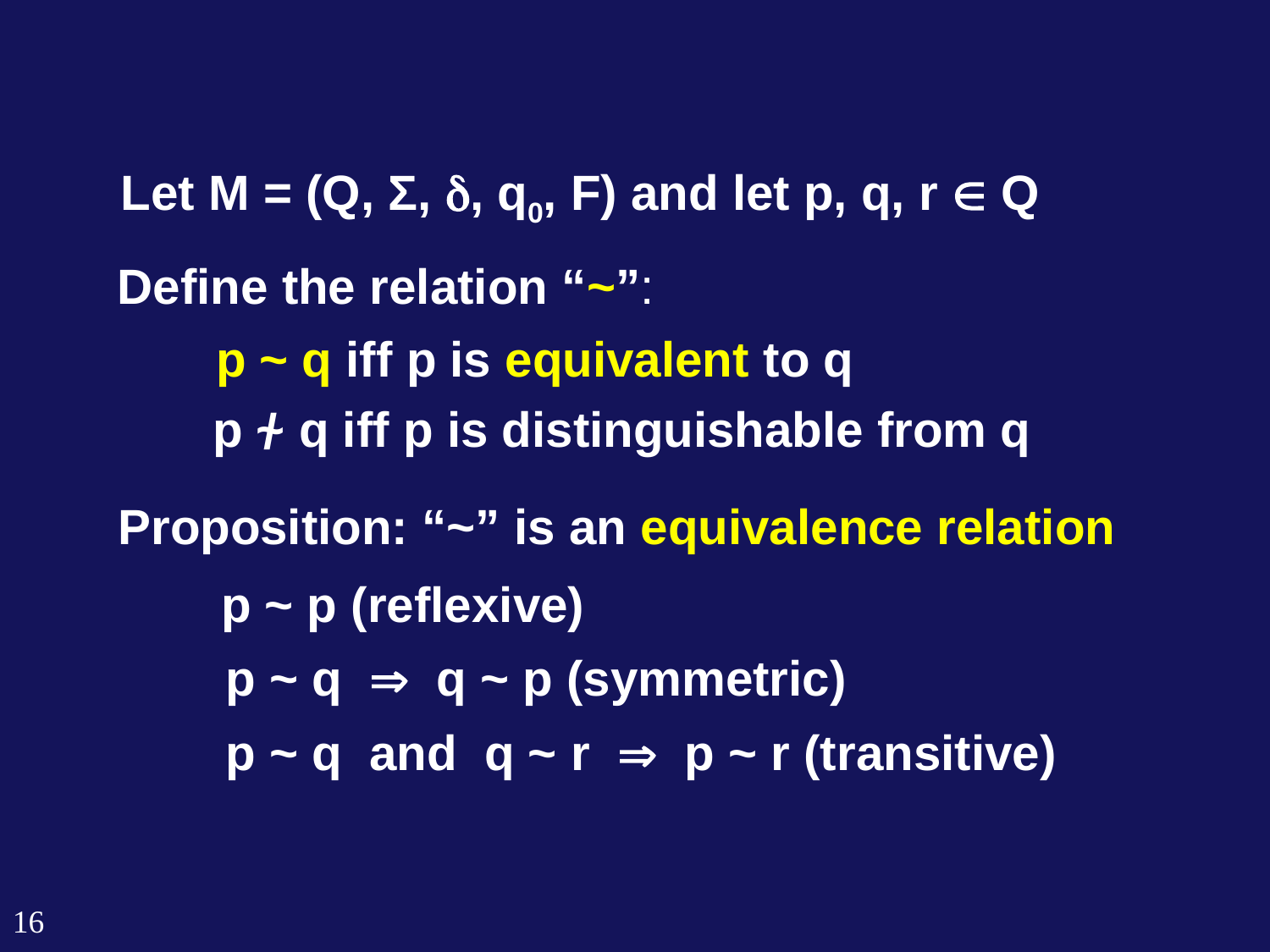

Let M = (Q, Σ, δ, q0, F) and let p, q, r ∈ Q
Define the relation “~”:
p ~ q iff p is equivalent to q
p ~ q iff p is distinguishable from q
/
Proposition: “~” is an equivalence relation
p ~ p (reflexive)
p ~ q  ⇒  q ~ p (symmetric)
p ~ q  and  q ~ r  ⇒  p ~ r (transitive)